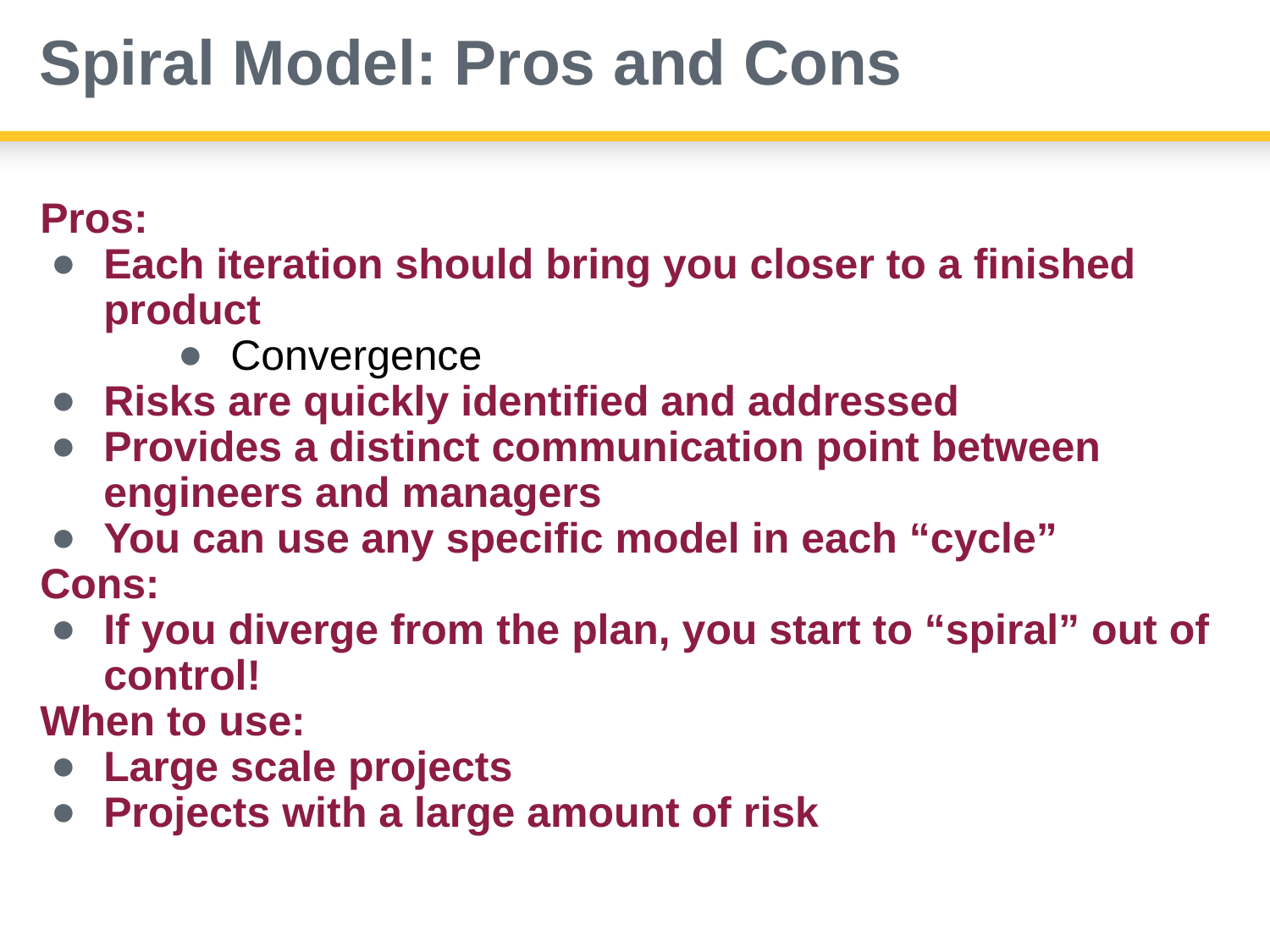

# Spiral Model: Pros and Cons
Pros:
Each iteration should bring you closer to a finished product
Convergence
Risks are quickly identified and addressed
Provides a distinct communication point between engineers and managers
You can use any specific model in each “cycle”
Cons:
If you diverge from the plan, you start to “spiral” out of control!
When to use:
Large scale projects
Projects with a large amount of risk